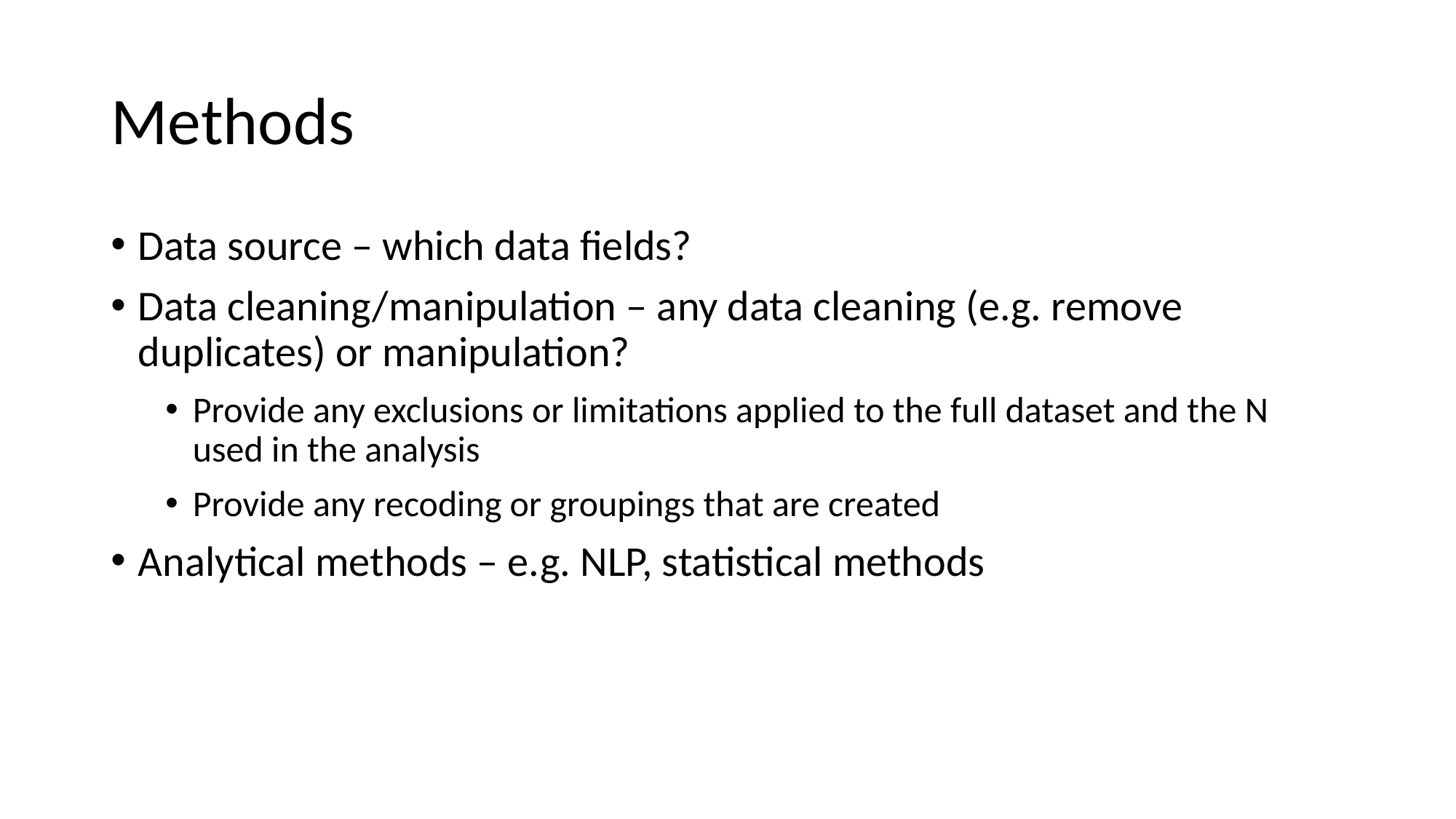

# Methods
Data source – which data fields?
Data cleaning/manipulation – any data cleaning (e.g. remove duplicates) or manipulation?
Provide any exclusions or limitations applied to the full dataset and the N used in the analysis
Provide any recoding or groupings that are created
Analytical methods – e.g. NLP, statistical methods